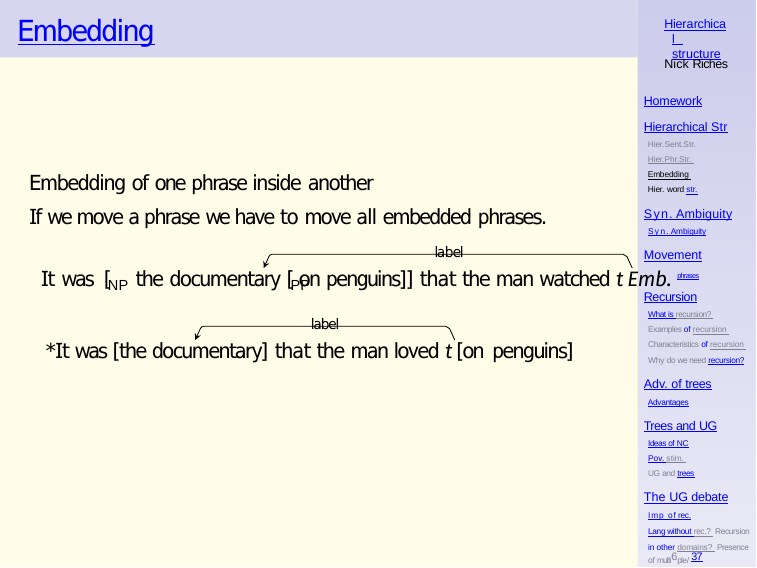

# Embedding
Hierarchical  structure
Nick Riches

Homework
Hierarchical Str
Hier.Sent.Str.  Hier.Phr.Str.  Embedding  Hier. word str.
Embedding of one phrase inside another
If we move a phrase we have to move all embedded phrases.
label
Syn. Ambiguity
Syn. Ambiguity
Movement

It was [	the documentary [ on penguins]] that the man watched t Emb. phrases
NP	PP
Recursion
What is recursion?  Examples of recursion  Characteristics of recursion  Why do we need recursion?
label
*It was [the documentary] that the man loved t [on penguins]

Adv. of trees
Advantages

Trees and UG
Ideas of NC
Pov. stim.  UG and trees
The UG debate
Imp of rec.
Lang without rec.?  Recursion in other domains?  Presence of multi6ple/ 37